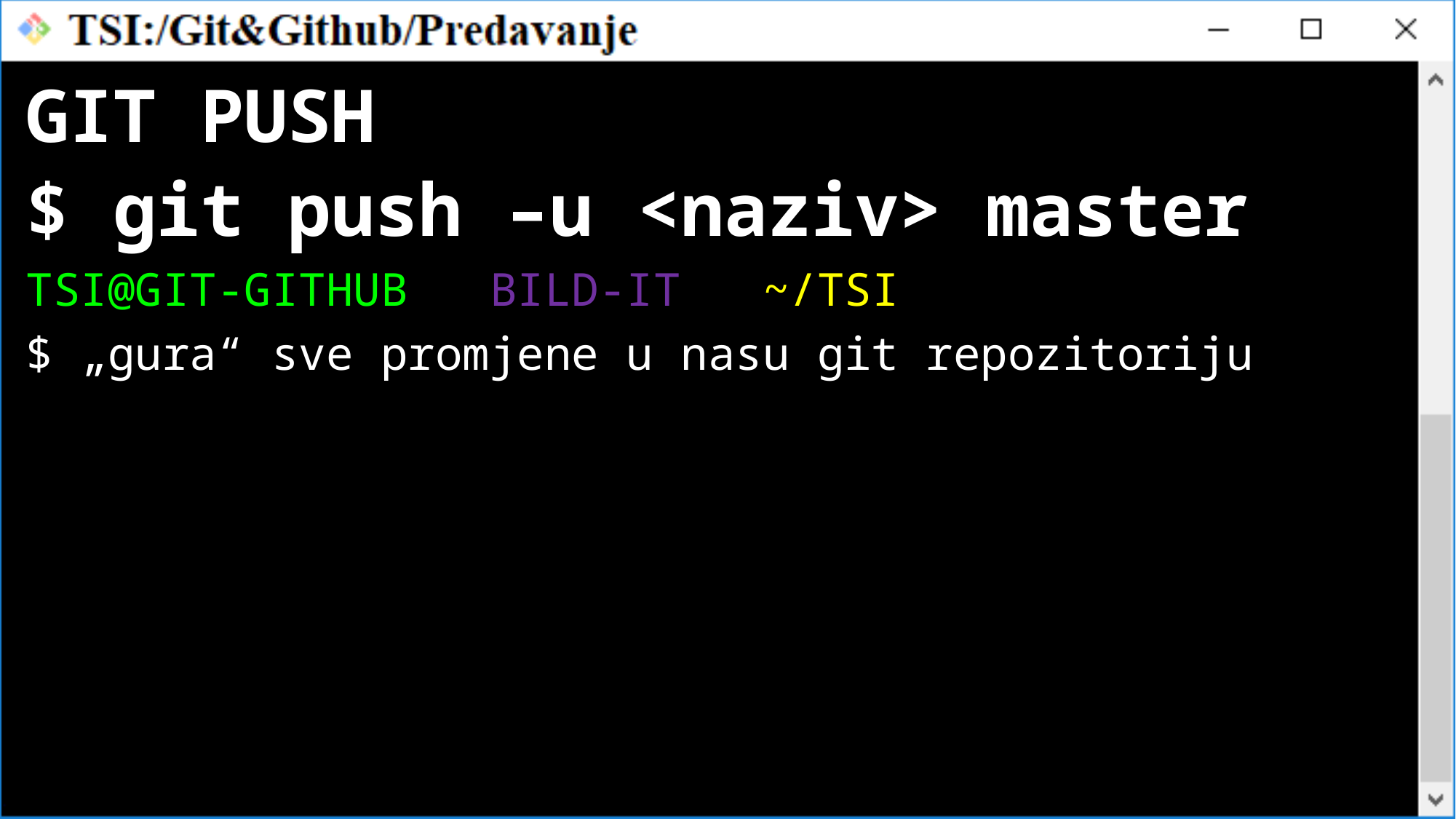

GIT PUSH
$ git push –u <naziv> master
TSI@GIT-GITHUB   BILD-IT   ~/TSI
$ „gura“ sve promjene u nasu git repozitoriju